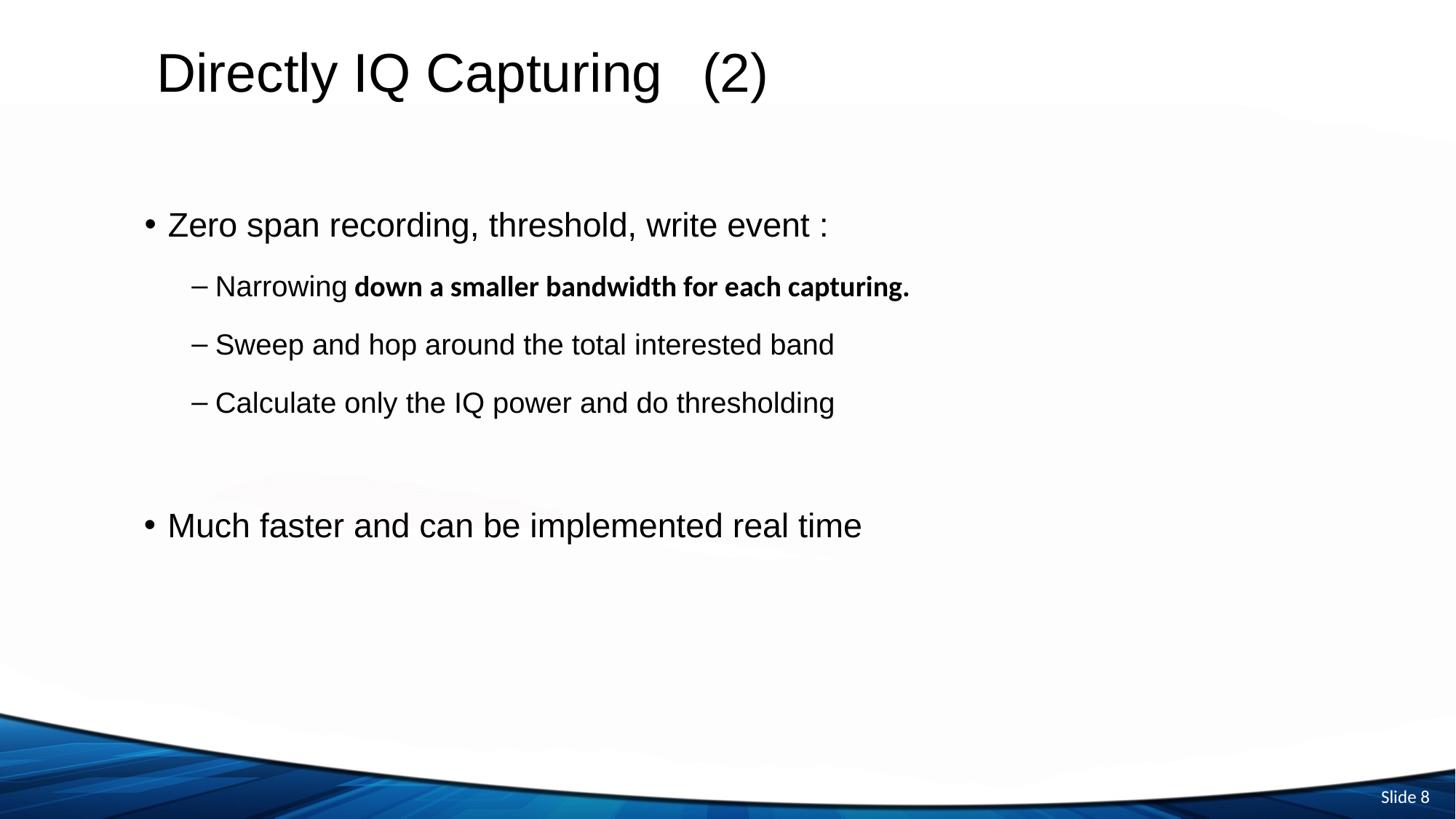

# Directly IQ Capturing	(2)
Zero span recording, threshold, write event :
Narrowing down a smaller bandwidth for each capturing.
Sweep and hop around the total interested band
Calculate only the IQ power and do thresholding

Much faster and can be implemented real time